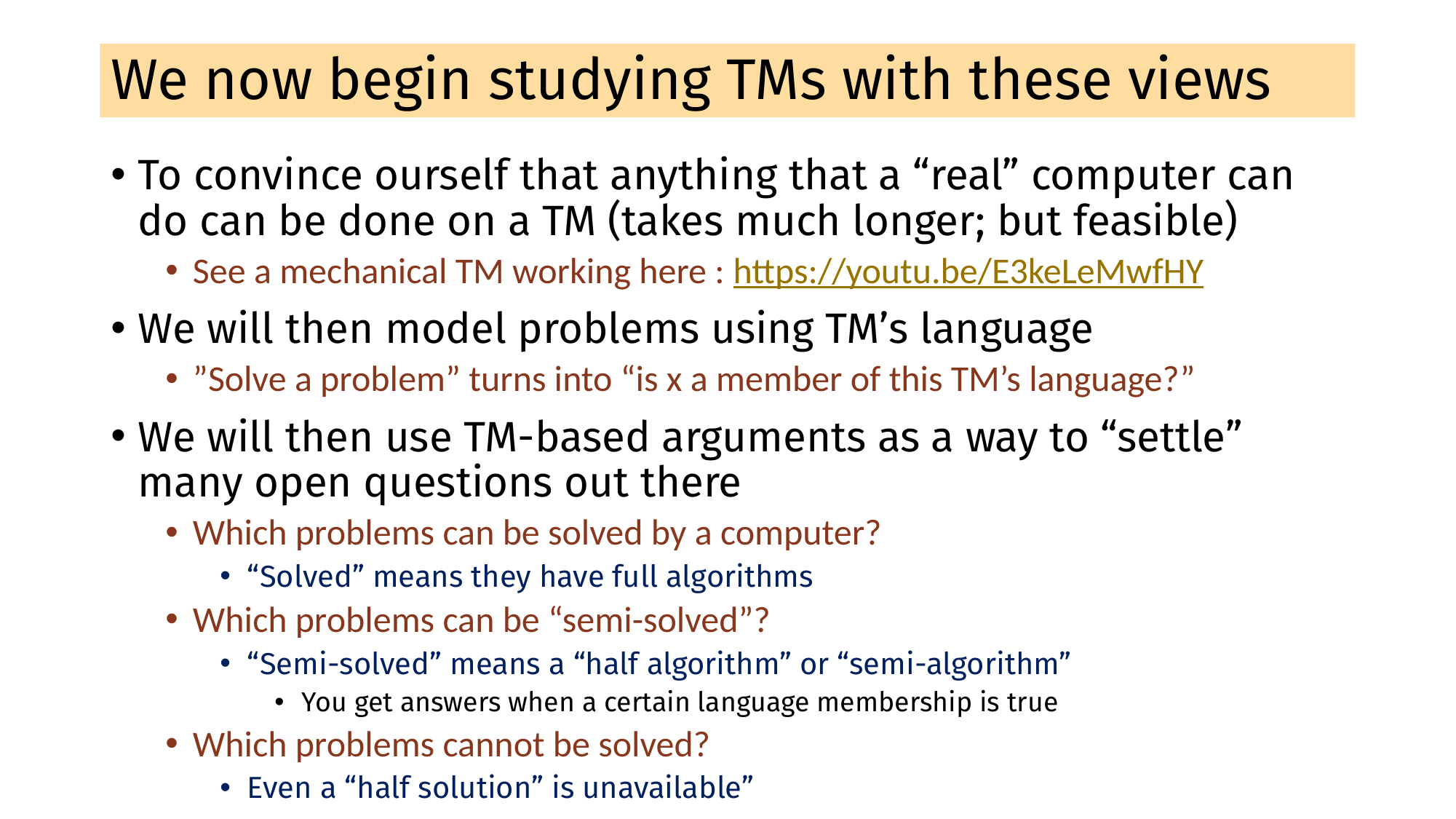

# We now begin studying TMs with these views
To convince ourself that anything that a “real” computer can do can be done on a TM (takes much longer; but feasible)
See a mechanical TM working here : https://youtu.be/E3keLeMwfHY
We will then model problems using TM’s language
”Solve a problem” turns into “is x a member of this TM’s language?”
We will then use TM-based arguments as a way to “settle” many open questions out there
Which problems can be solved by a computer?
“Solved” means they have full algorithms
Which problems can be “semi-solved”?
“Semi-solved” means a “half algorithm” or “semi-algorithm”
You get answers when a certain language membership is true
Which problems cannot be solved?
Even a “half solution” is unavailable”